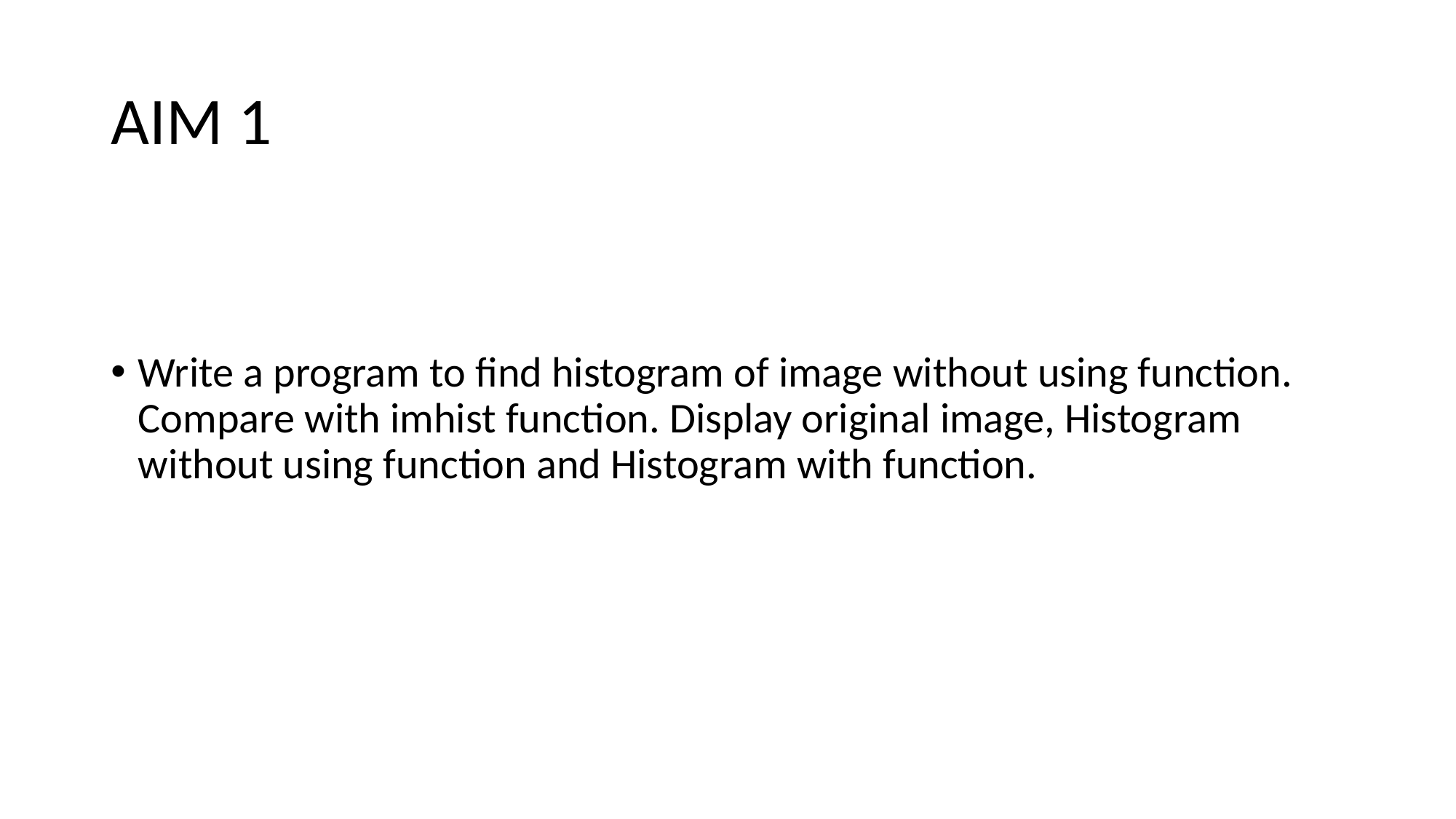

# AIM 1

Write a program to find histogram of image without using function. Compare with imhist function. Display original image, Histogram without using function and Histogram with function.